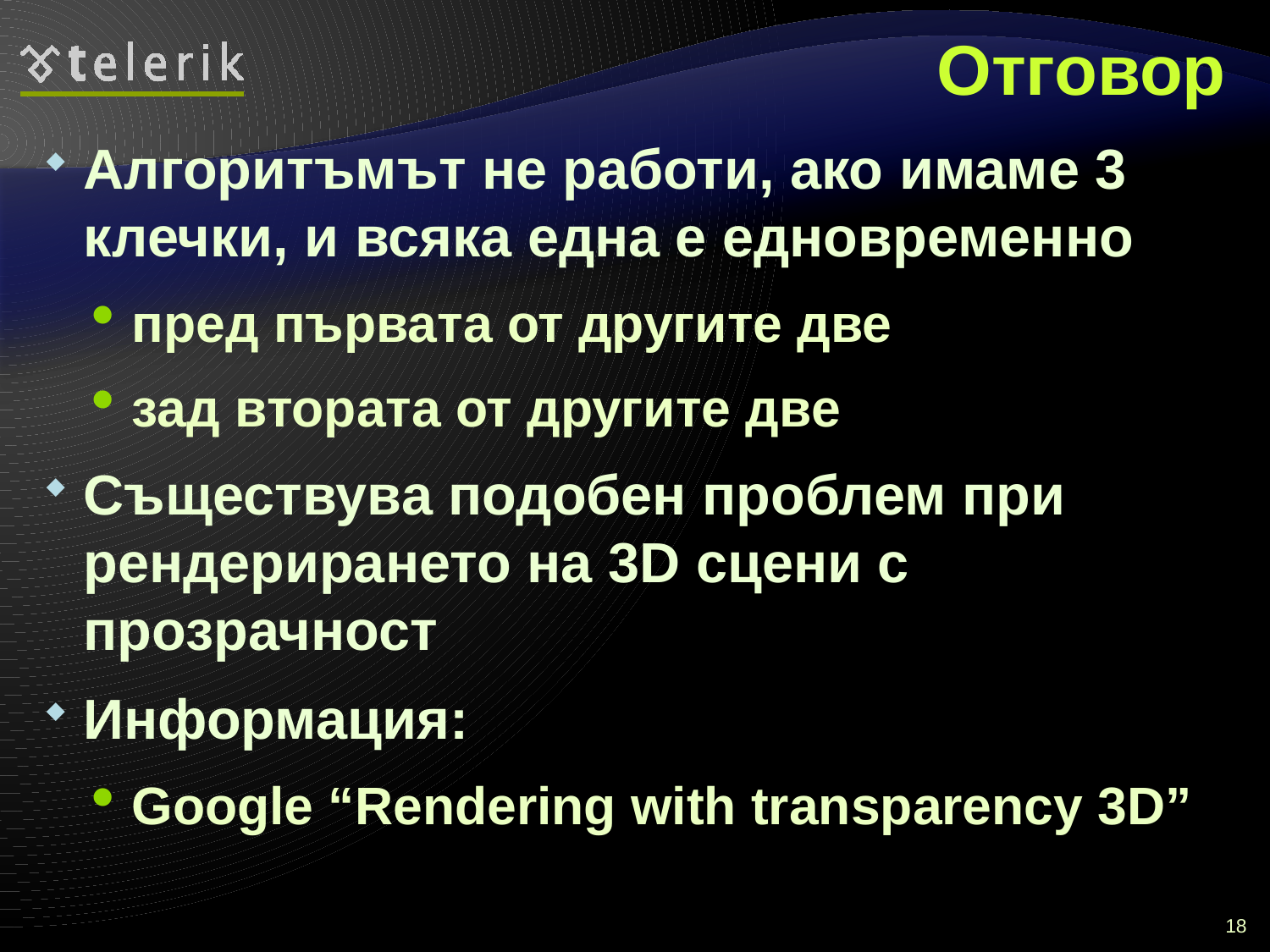

# Отговор
Алгоритъмът не работи, ако имаме 3 клечки, и всяка една е едновременно
пред първата от другите две
зад втората от другите две
Съществува подобен проблем при рендерирането на 3D сцени с прозрачност
Информация:
Google “Rendering with transparency 3D”
18